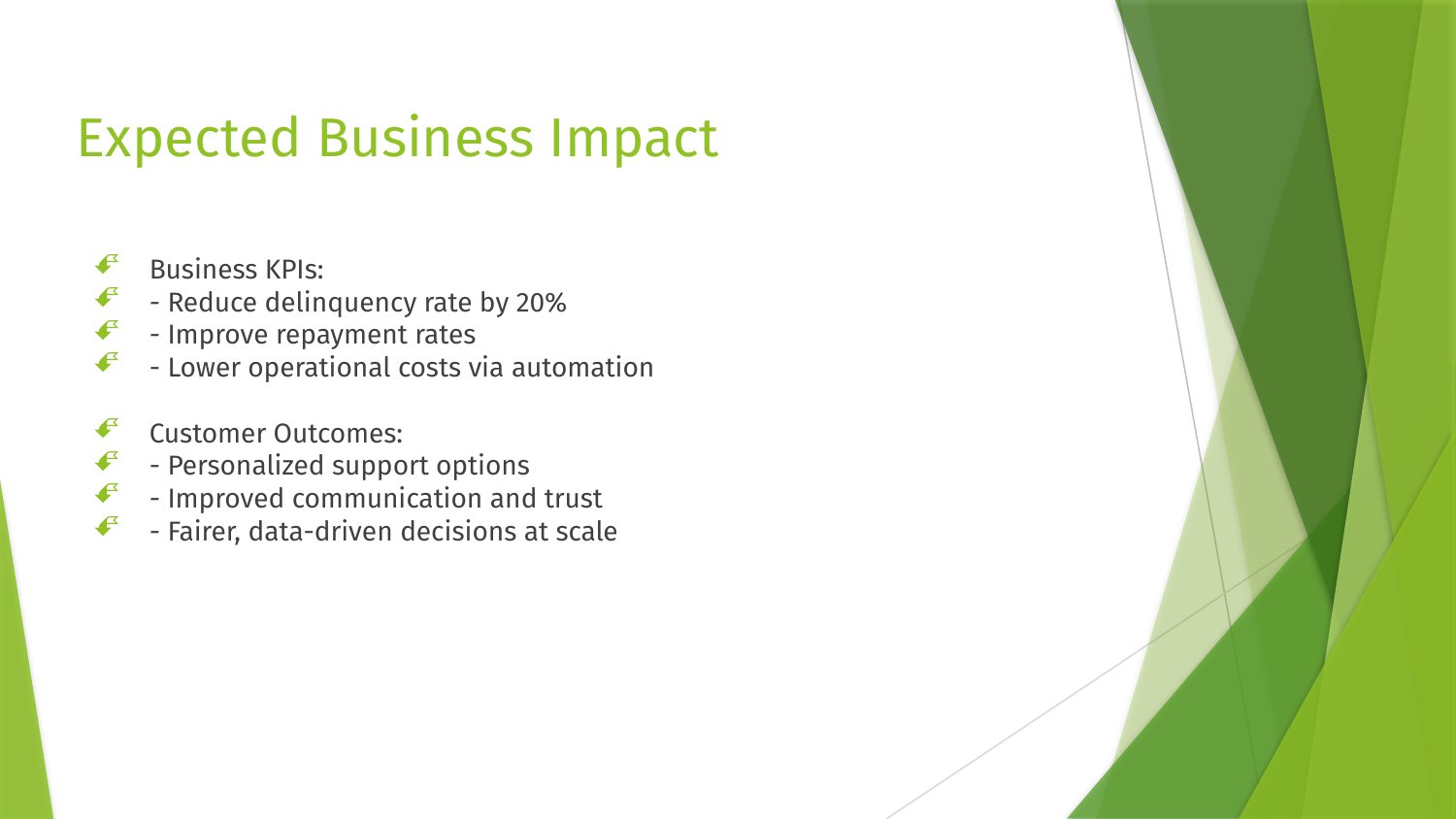

# Expected Business Impact
Business KPIs:
- Reduce delinquency rate by 20%
- Improve repayment rates
- Lower operational costs via automation

Customer Outcomes:
- Personalized support options
- Improved communication and trust
- Fairer, data-driven decisions at scale